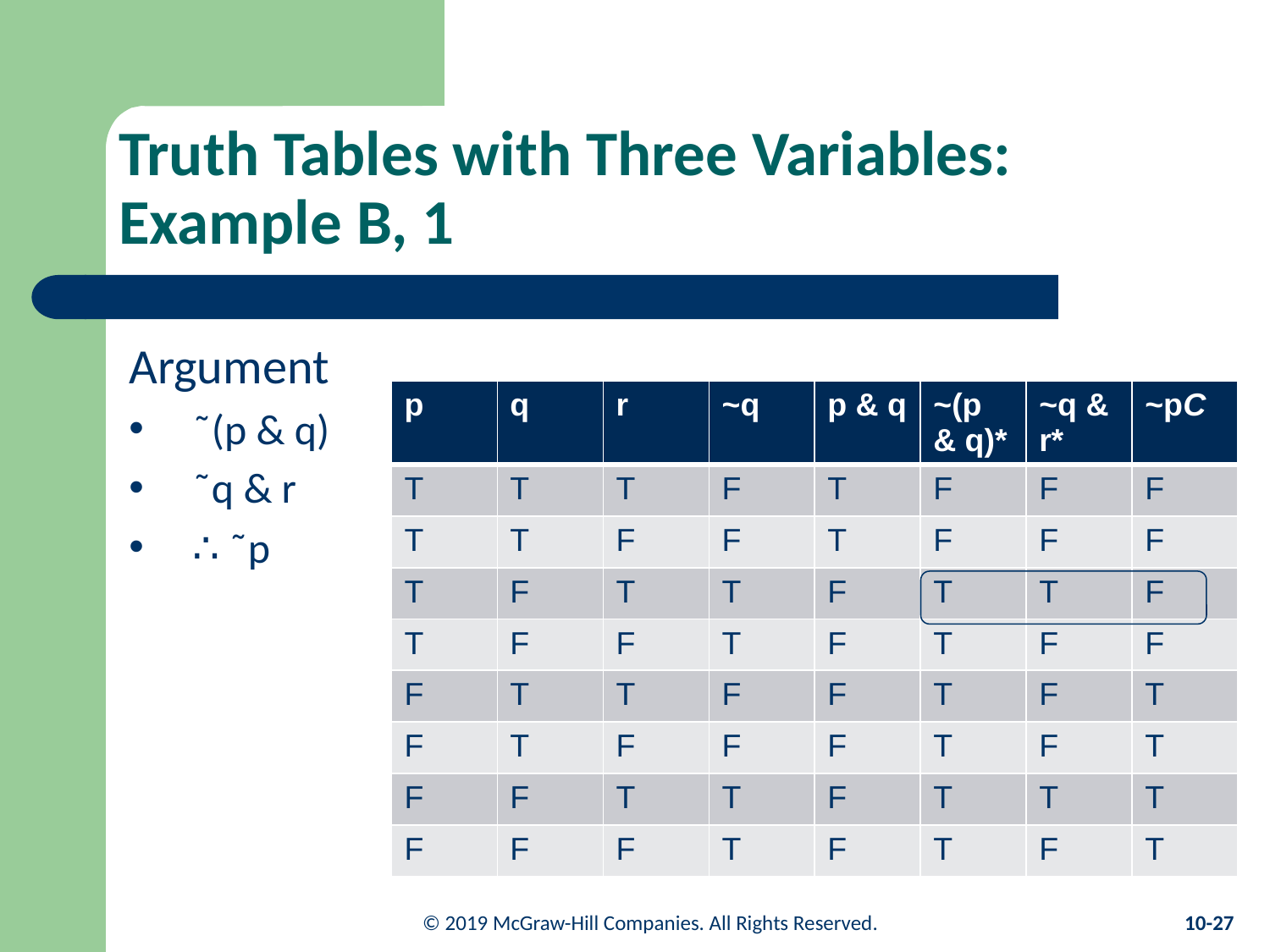

# Truth Tables with Three Variables: Example B, 1
Argument
˜(p & q)
˜q & r
∴ ˜p
| p | q | r | ~q | p & q | ~(p & q)\* | ~q & r\* | ~pC |
| --- | --- | --- | --- | --- | --- | --- | --- |
| T | T | T | F | T | F | F | F |
| T | T | F | F | T | F | F | F |
| T | F | T | T | F | T | T | F |
| T | F | F | T | F | T | F | F |
| F | T | T | F | F | T | F | T |
| F | T | F | F | F | T | F | T |
| F | F | T | T | F | T | T | T |
| F | F | F | T | F | T | F | T |